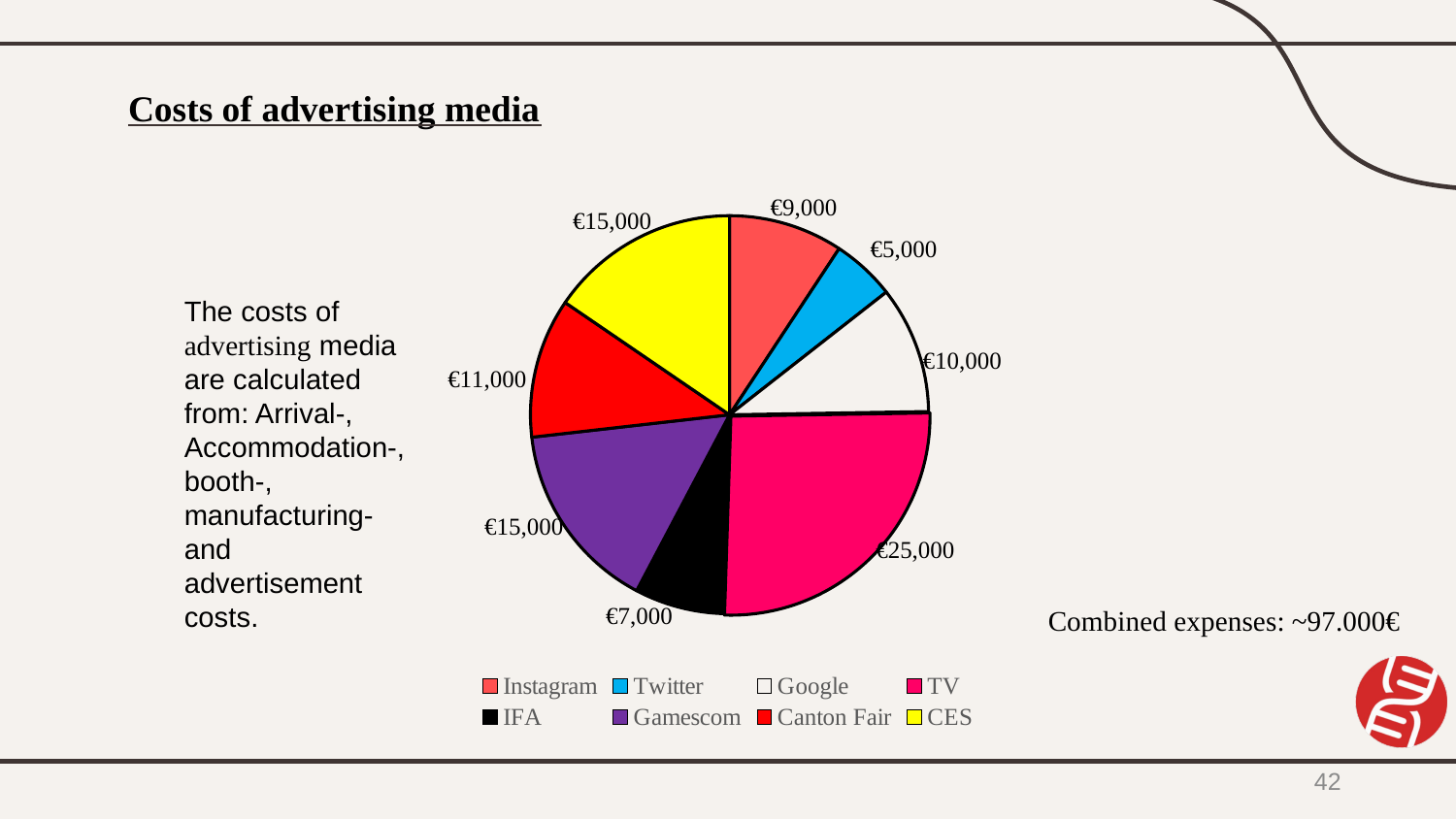

# Costs of advertising media

### Chart

| Category | Verkauf |
|---|---|
| Instagram | 9000.0 |
| Twitter | 5000.0 |
| Google | 10000.0 |
| TV | 25000.0 |
| IFA | 7000.0 |
| Gamescom | 15000.0 |
| Canton Fair | 11000.0 |
| CES | 15000.0 |
f
The costs of advertising media are calculated from: Arrival-, Accommodation-, booth-, manufacturing- and advertisement costs.
Combined expenses: ~97.000€
42